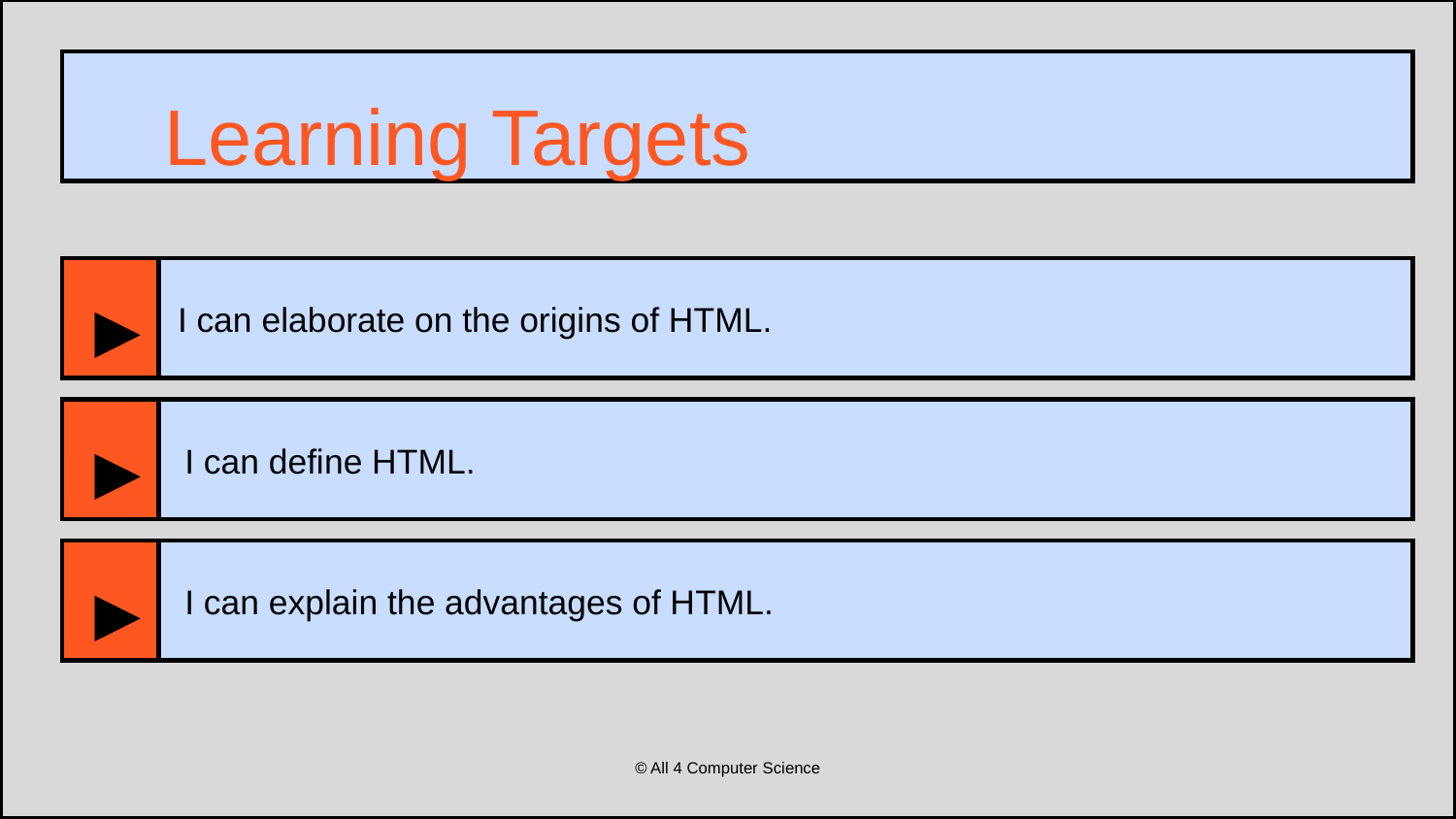

Learning Targets

►
I can elaborate on the origins of HTML.

Defining HTML

►
I can define HTML.

►
I can explain the advantages of HTML.

© All 4 Computer Science
Designed by Freepik